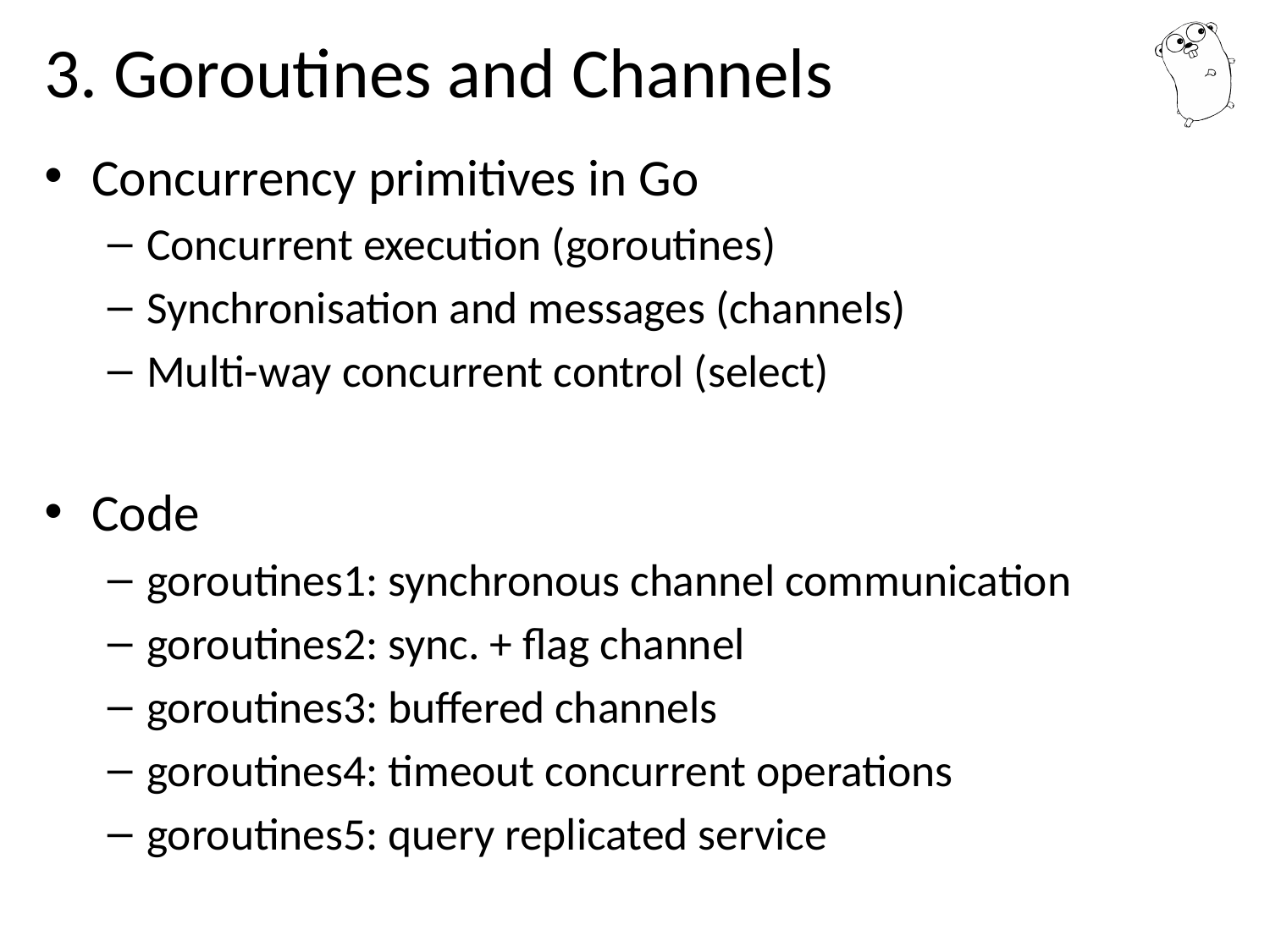

# 3. Goroutines and Channels
Concurrency primitives in Go
Concurrent execution (goroutines)
Synchronisation and messages (channels)
Multi-way concurrent control (select)

Code
goroutines1: synchronous channel communication
goroutines2: sync. + flag channel
goroutines3: buffered channels
goroutines4: timeout concurrent operations
goroutines5: query replicated service